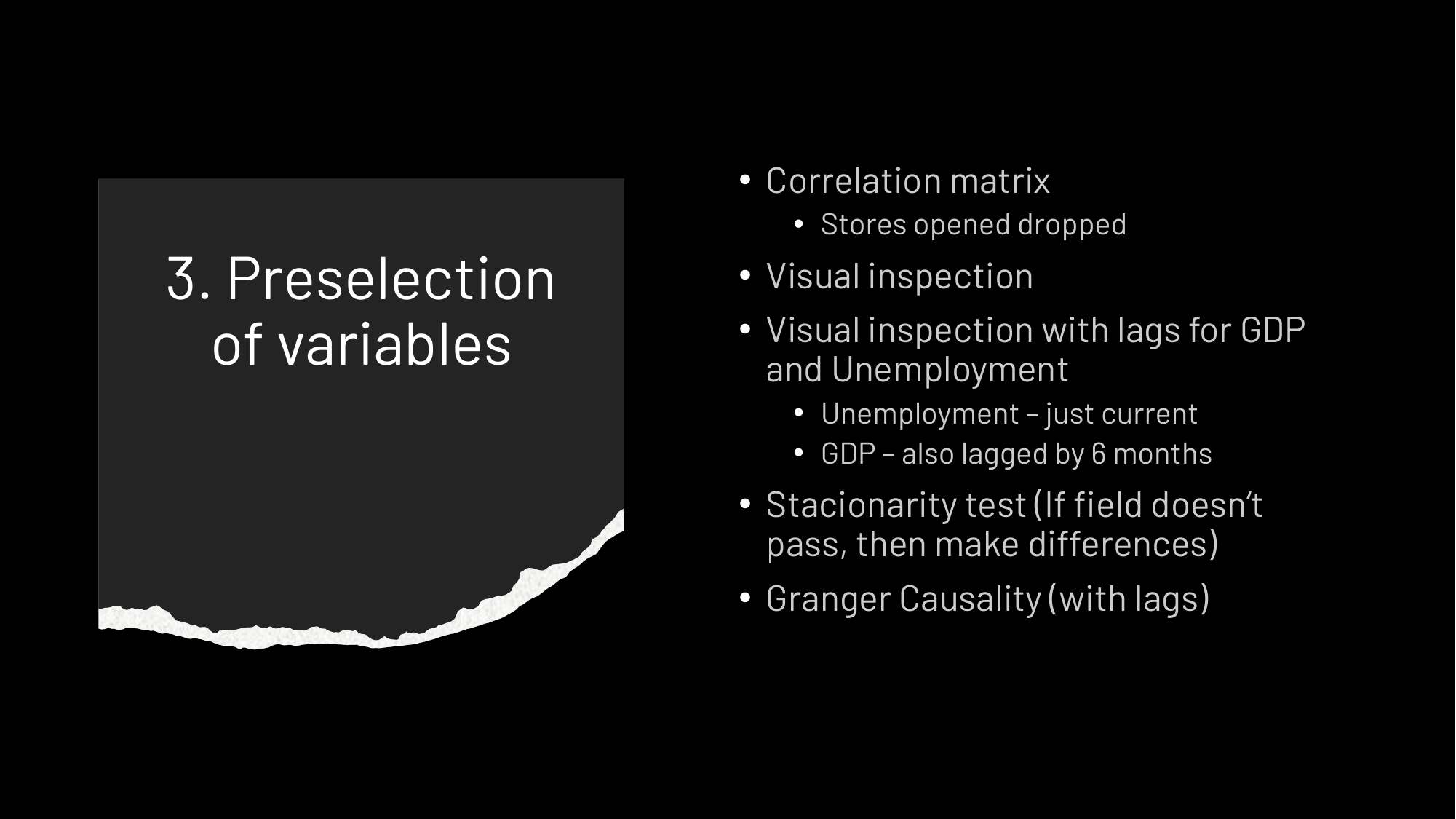

Correlation matrix
Stores opened dropped
Visual inspection
Visual inspection with lags for GDP and Unemployment
Unemployment – just current
GDP – also lagged by 6 months
Stacionarity test (If field doesn‘t pass, then make differences)
Granger Causality (with lags)

# 3. Preselection of variables